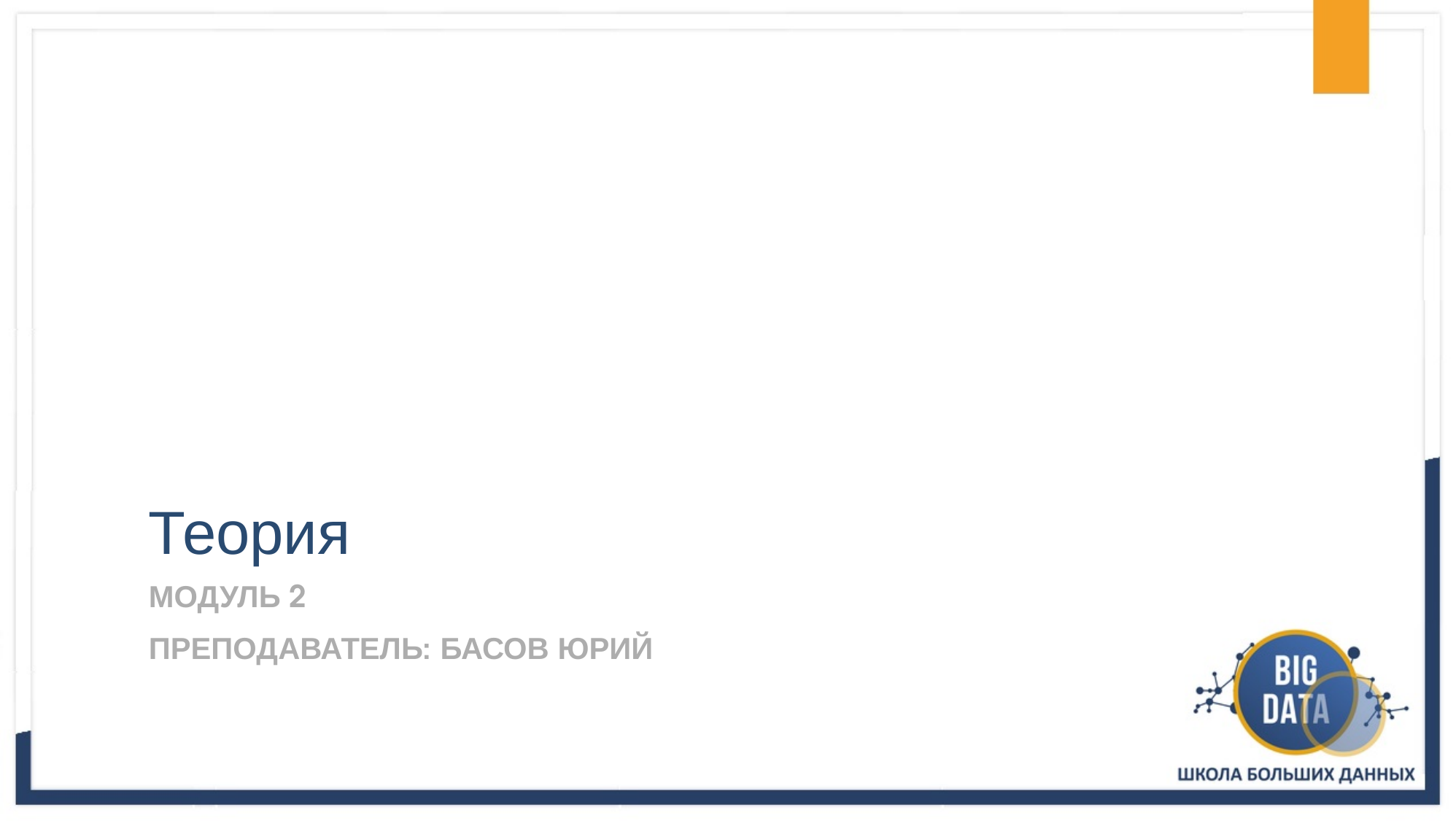

# Теория
Модуль 2
Преподаватель: БАСОВ ЮРИЙ